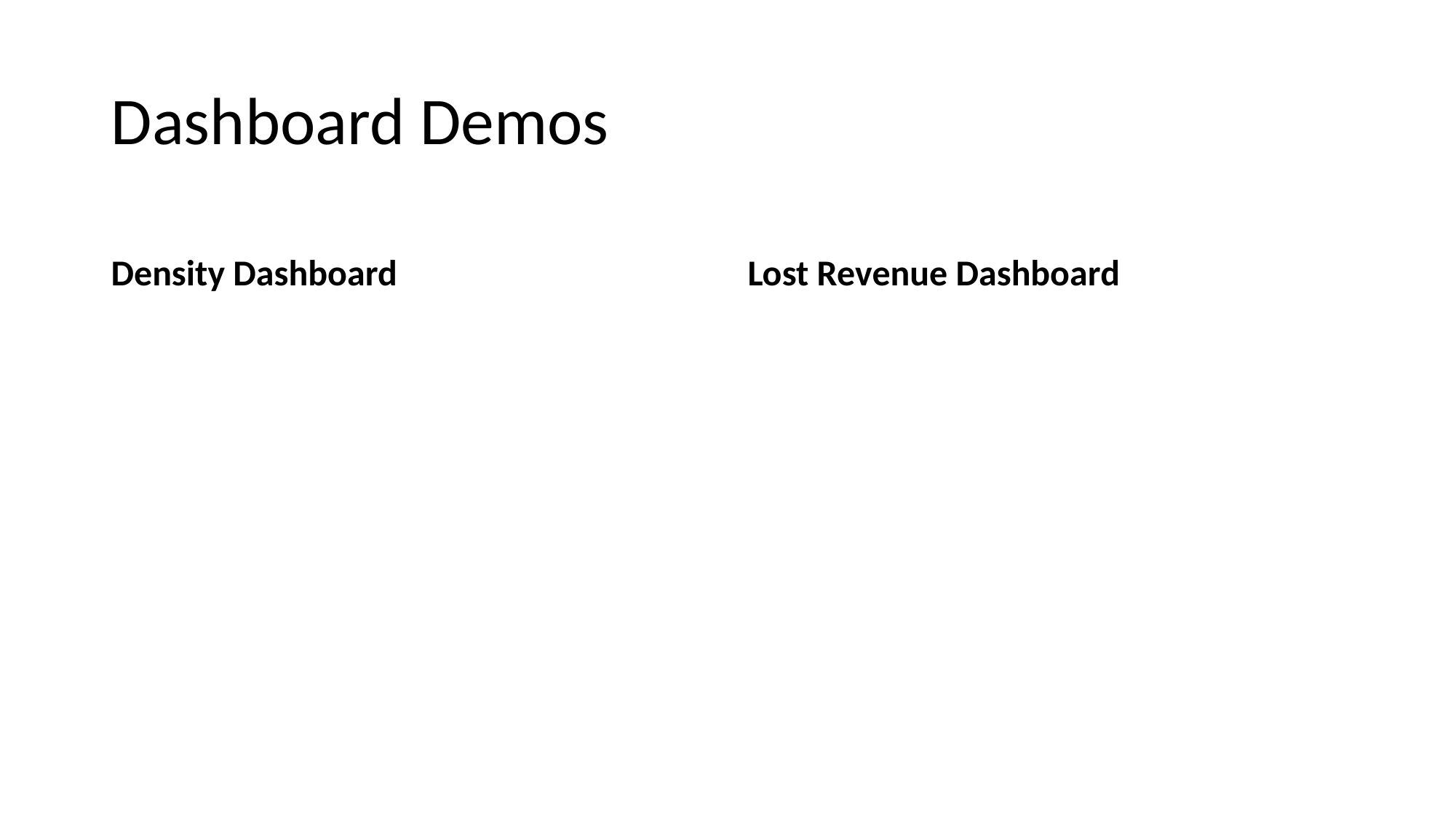

# Dashboard Demos
Density Dashboard
Lost Revenue Dashboard